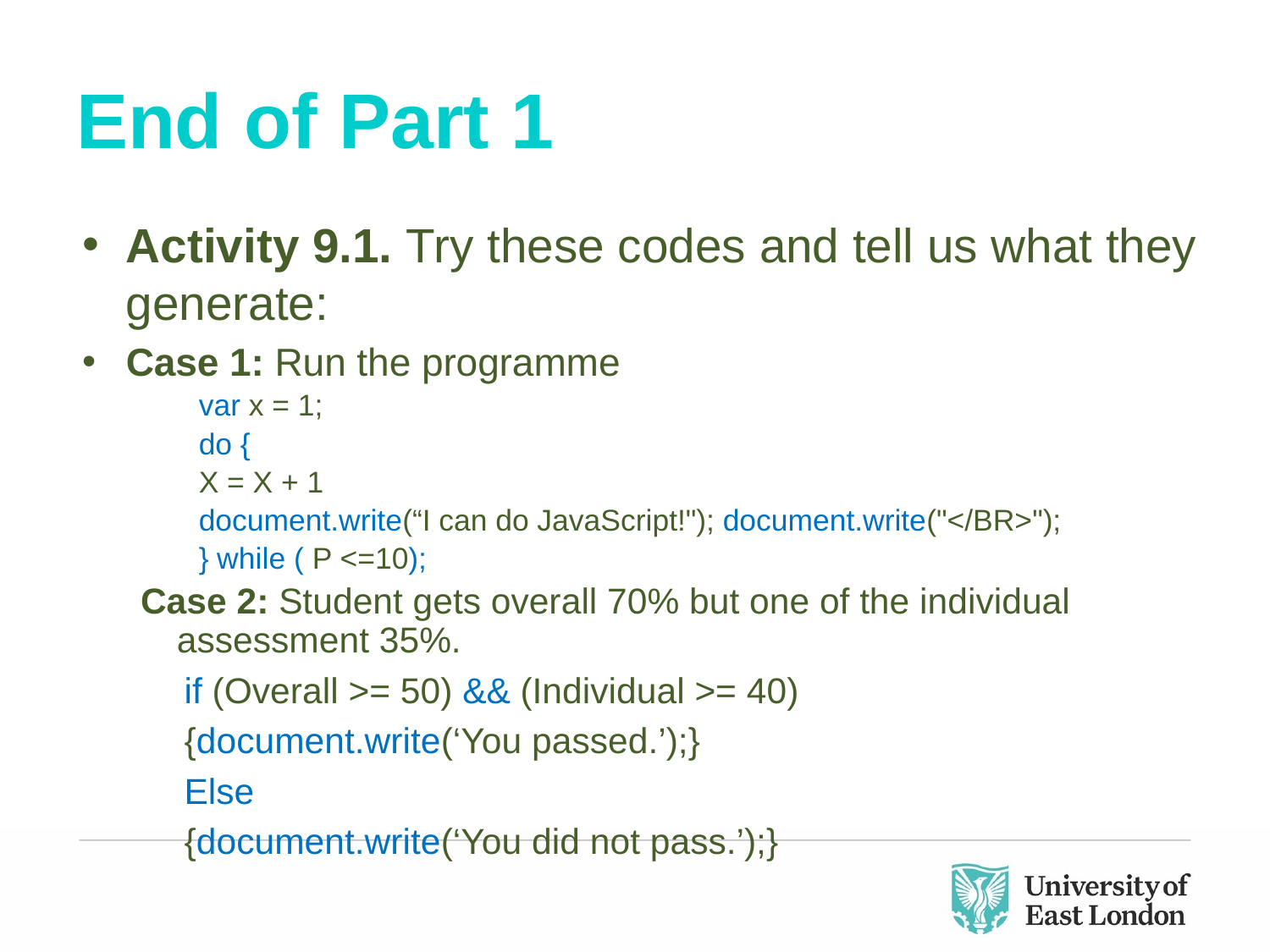

# End of Part 1
Activity 9.1. Try these codes and tell us what they generate:
Case 1: Run the programme
var x = 1;
do {
X = X + 1
document.write(“I can do JavaScript!"); document.write("</BR>");
} while ( P <=10);
Case 2: Student gets overall 70% but one of the individual assessment 35%.
if (Overall >= 50) && (Individual >= 40)
{document.write(‘You passed.’);}
Else
{document.write(‘You did not pass.’);}